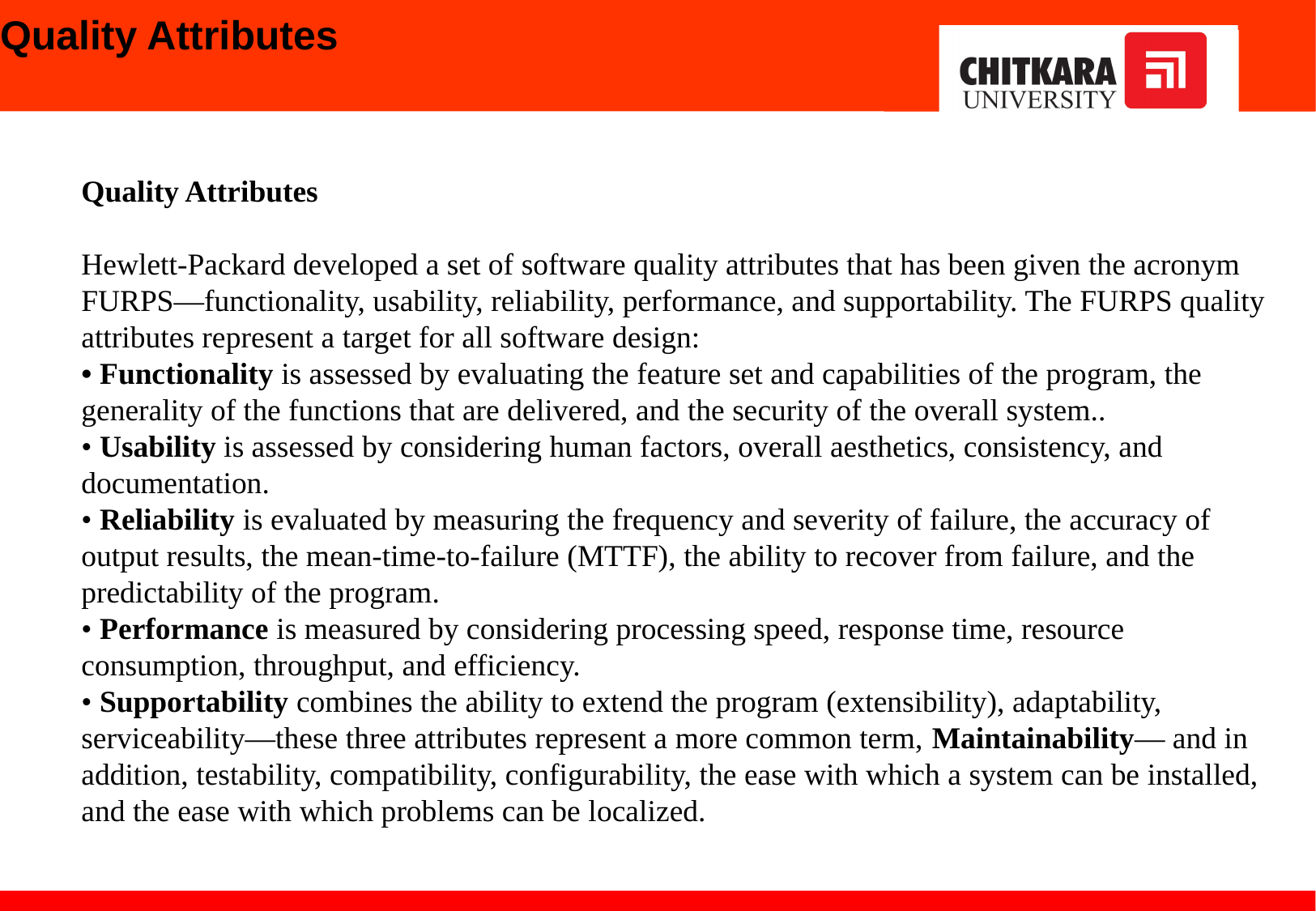

# Quality Attributes
Quality Attributes

Hewlett-Packard developed a set of software quality attributes that has been given the acronym FURPS—functionality, usability, reliability, performance, and supportability. The FURPS quality attributes represent a target for all software design:
• Functionality is assessed by evaluating the feature set and capabilities of the program, the generality of the functions that are delivered, and the security of the overall system..
• Usability is assessed by considering human factors, overall aesthetics, consistency, and documentation.
• Reliability is evaluated by measuring the frequency and severity of failure, the accuracy of output results, the mean-time-to-failure (MTTF), the ability to recover from failure, and the predictability of the program.
• Performance is measured by considering processing speed, response time, resource consumption, throughput, and efficiency.
• Supportability combines the ability to extend the program (extensibility), adaptability, serviceability—these three attributes represent a more common term, Maintainability— and in addition, testability, compatibility, configurability, the ease with which a system can be installed, and the ease with which problems can be localized.